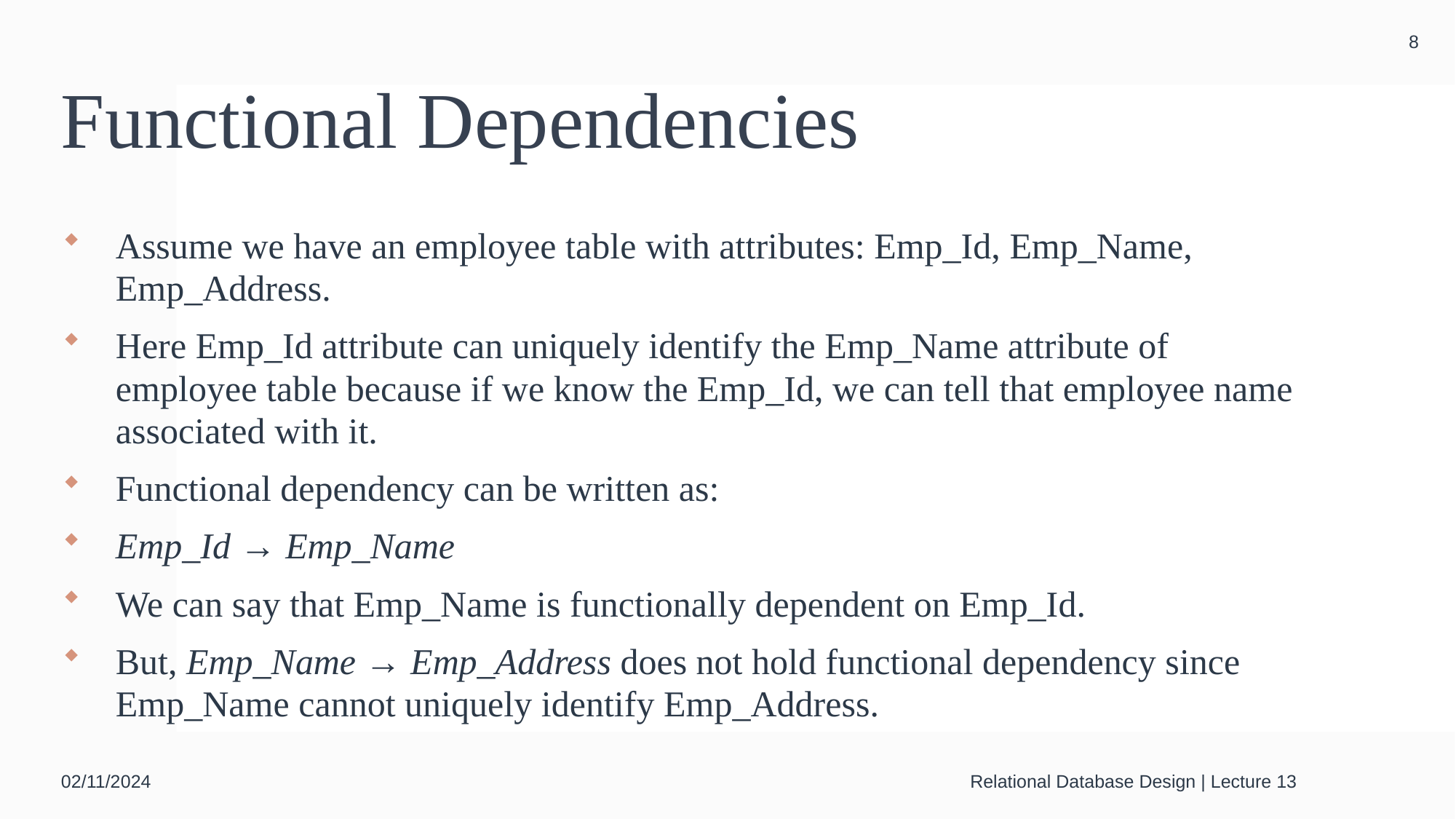

8
# Functional Dependencies
Assume we have an employee table with attributes: Emp_Id, Emp_Name, Emp_Address.
Here Emp_Id attribute can uniquely identify the Emp_Name attribute of employee table because if we know the Emp_Id, we can tell that employee name associated with it.
Functional dependency can be written as:
Emp_Id → Emp_Name
We can say that Emp_Name is functionally dependent on Emp_Id.
But, Emp_Name → Emp_Address does not hold functional dependency since Emp_Name cannot uniquely identify Emp_Address.
02/11/2024
Relational Database Design | Lecture 13